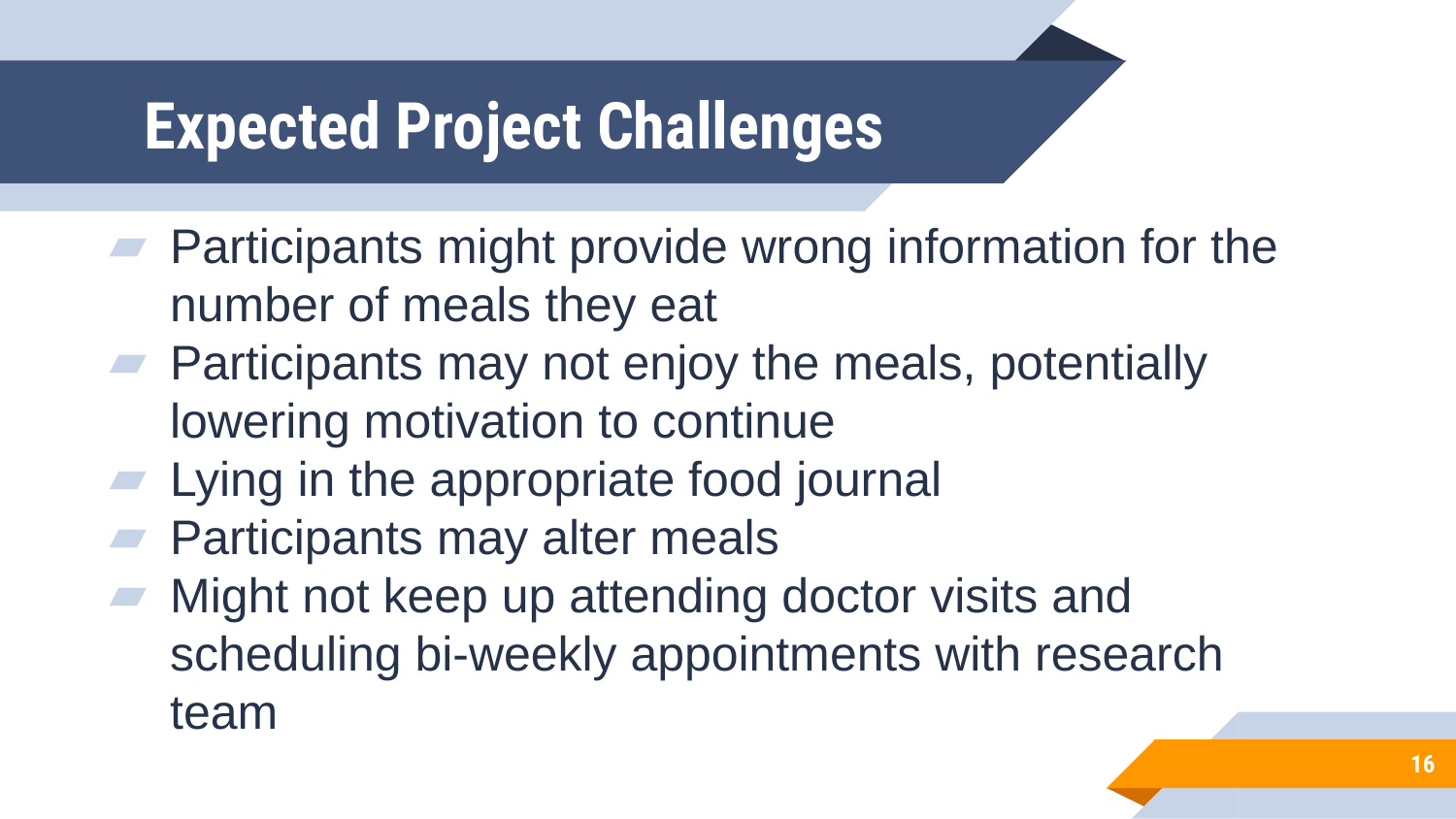

# Expected Project Challenges
Participants might provide wrong information for the number of meals they eat
Participants may not enjoy the meals, potentially lowering motivation to continue
Lying in the appropriate food journal
Participants may alter meals
Might not keep up attending doctor visits and scheduling bi-weekly appointments with research team
16